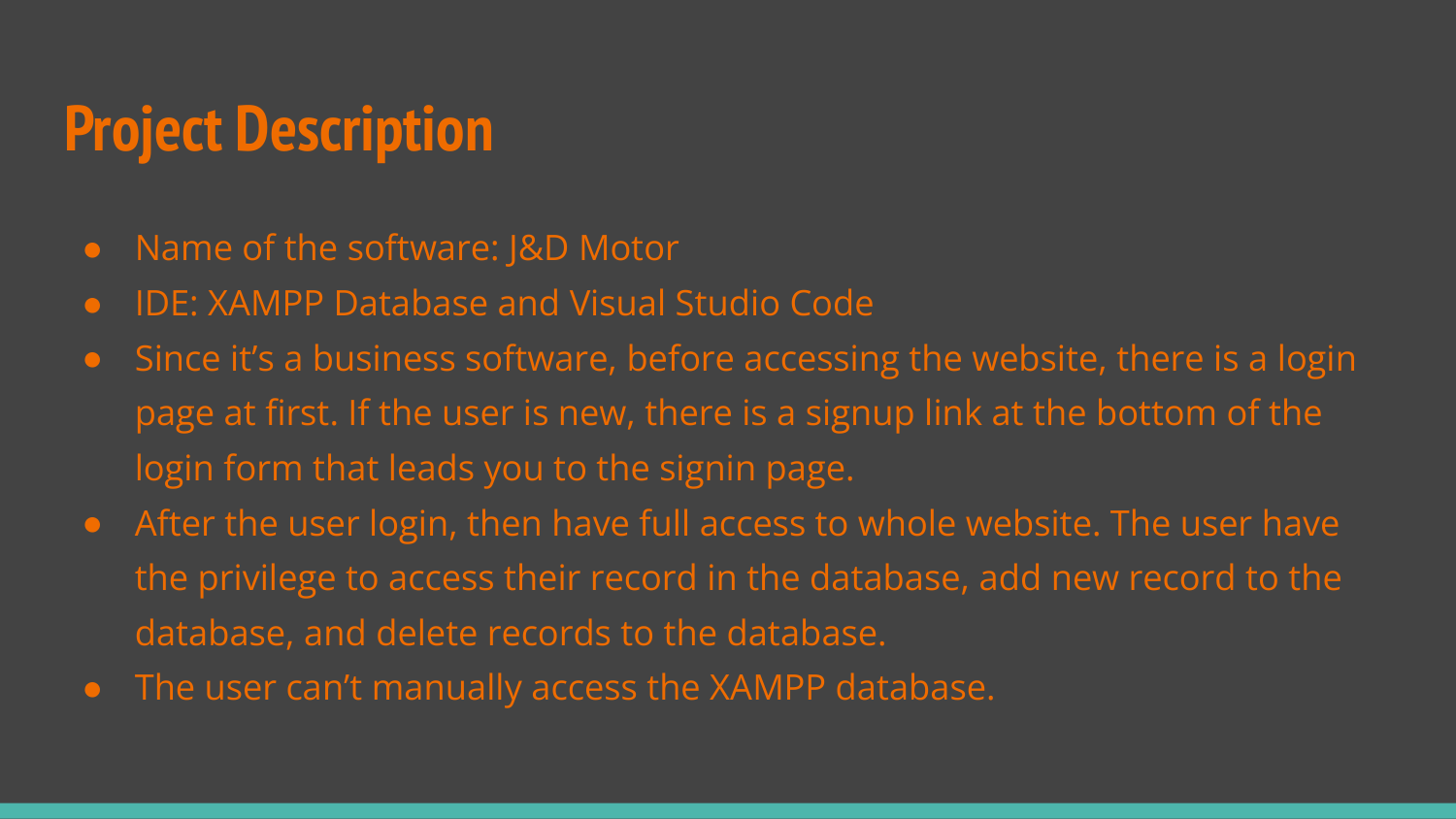

# Project Description
Name of the software: J&D Motor
IDE: XAMPP Database and Visual Studio Code
Since it’s a business software, before accessing the website, there is a login page at first. If the user is new, there is a signup link at the bottom of the login form that leads you to the signin page.
After the user login, then have full access to whole website. The user have the privilege to access their record in the database, add new record to the database, and delete records to the database.
The user can’t manually access the XAMPP database.